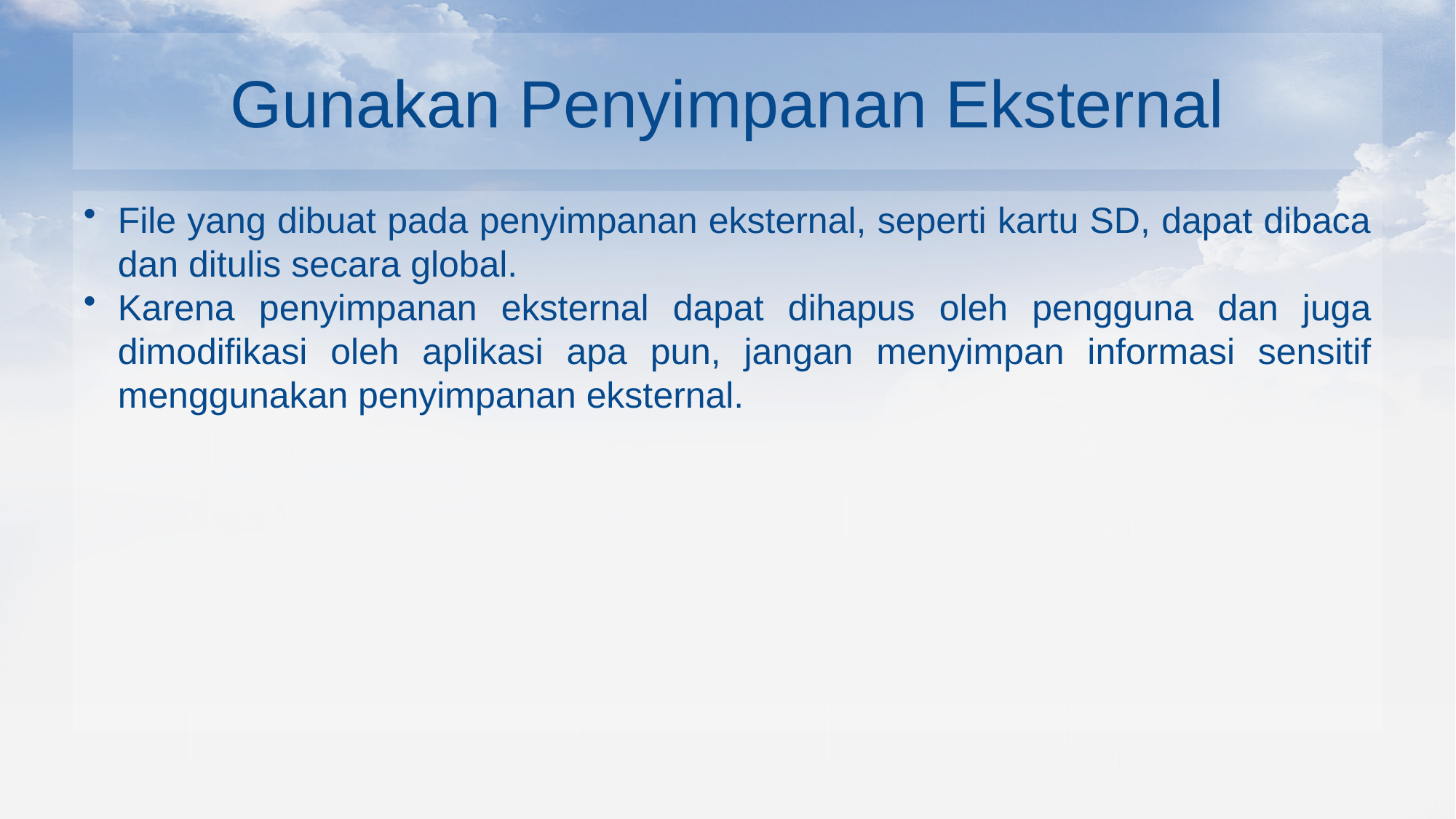

# Gunakan Penyimpanan Eksternal
File yang dibuat pada penyimpanan eksternal, seperti kartu SD, dapat dibaca dan ditulis secara global.
Karena penyimpanan eksternal dapat dihapus oleh pengguna dan juga dimodifikasi oleh aplikasi apa pun, jangan menyimpan informasi sensitif menggunakan penyimpanan eksternal.